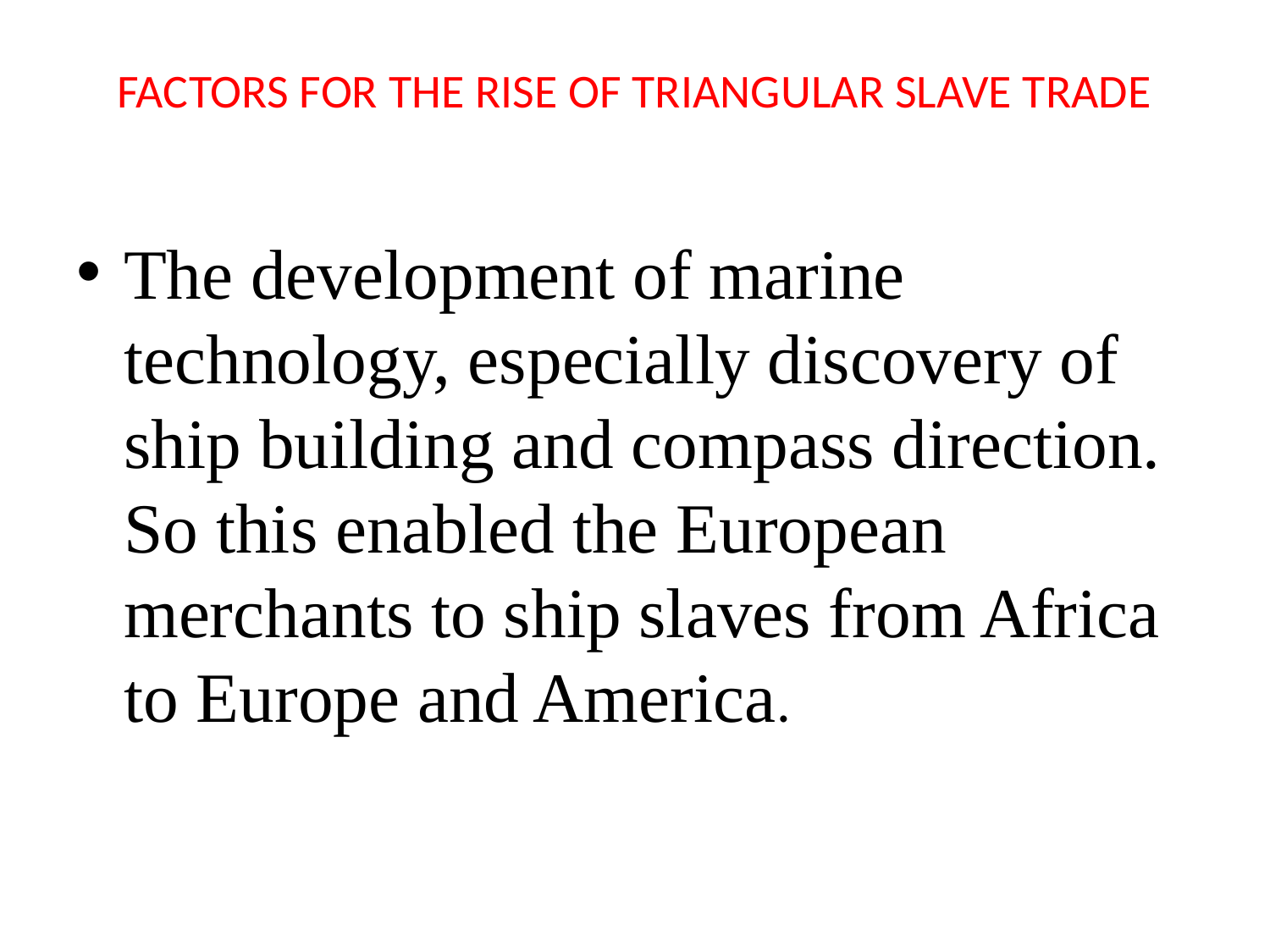

# FACTORS FOR THE RISE OF TRIANGULAR SLAVE TRADE
The development of marine technology, especially discovery of ship building and compass direction. So this enabled the European merchants to ship slaves from Africa to Europe and America.